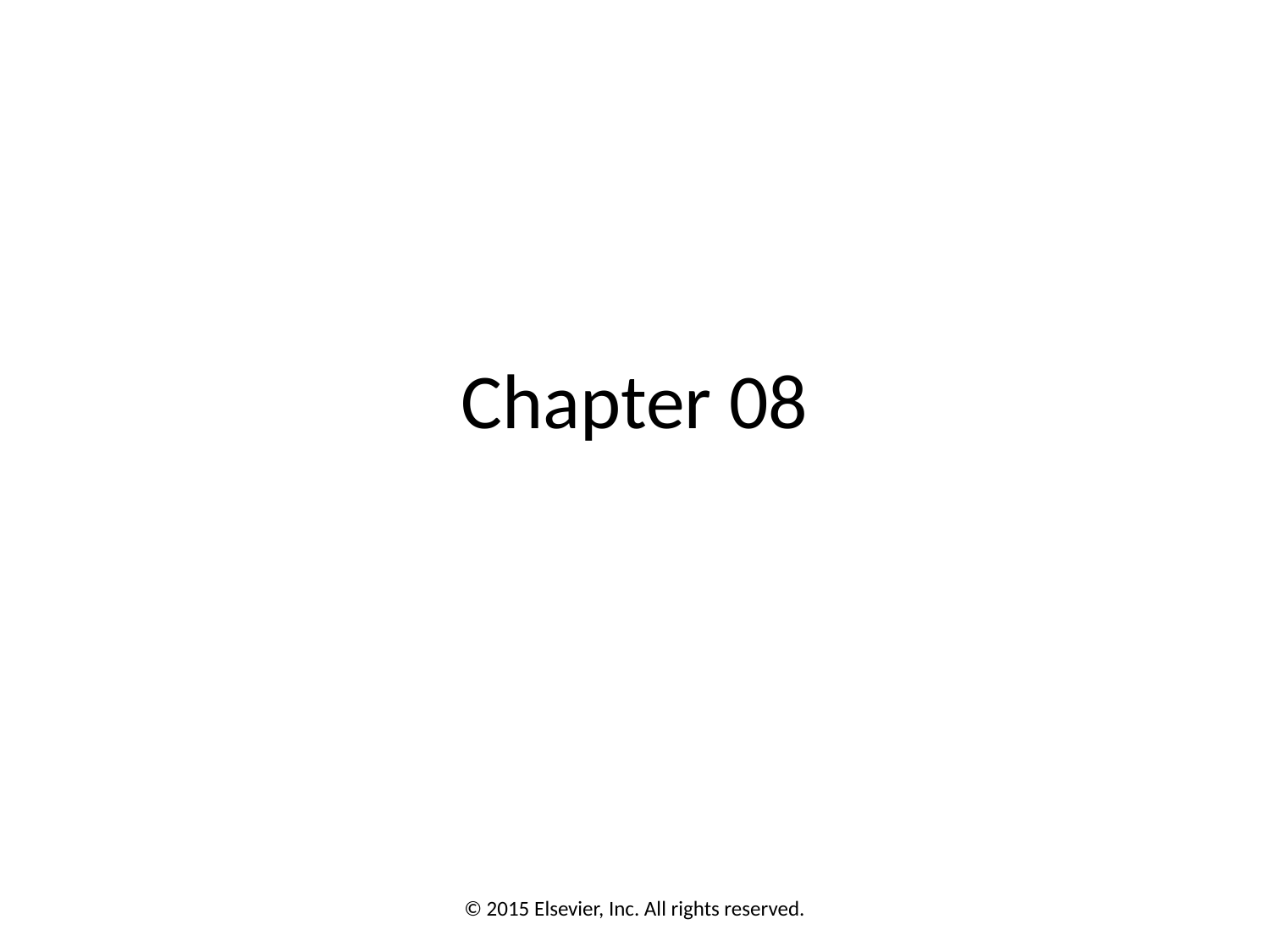

# Chapter 08
© 2015 Elsevier, Inc. All rights reserved.